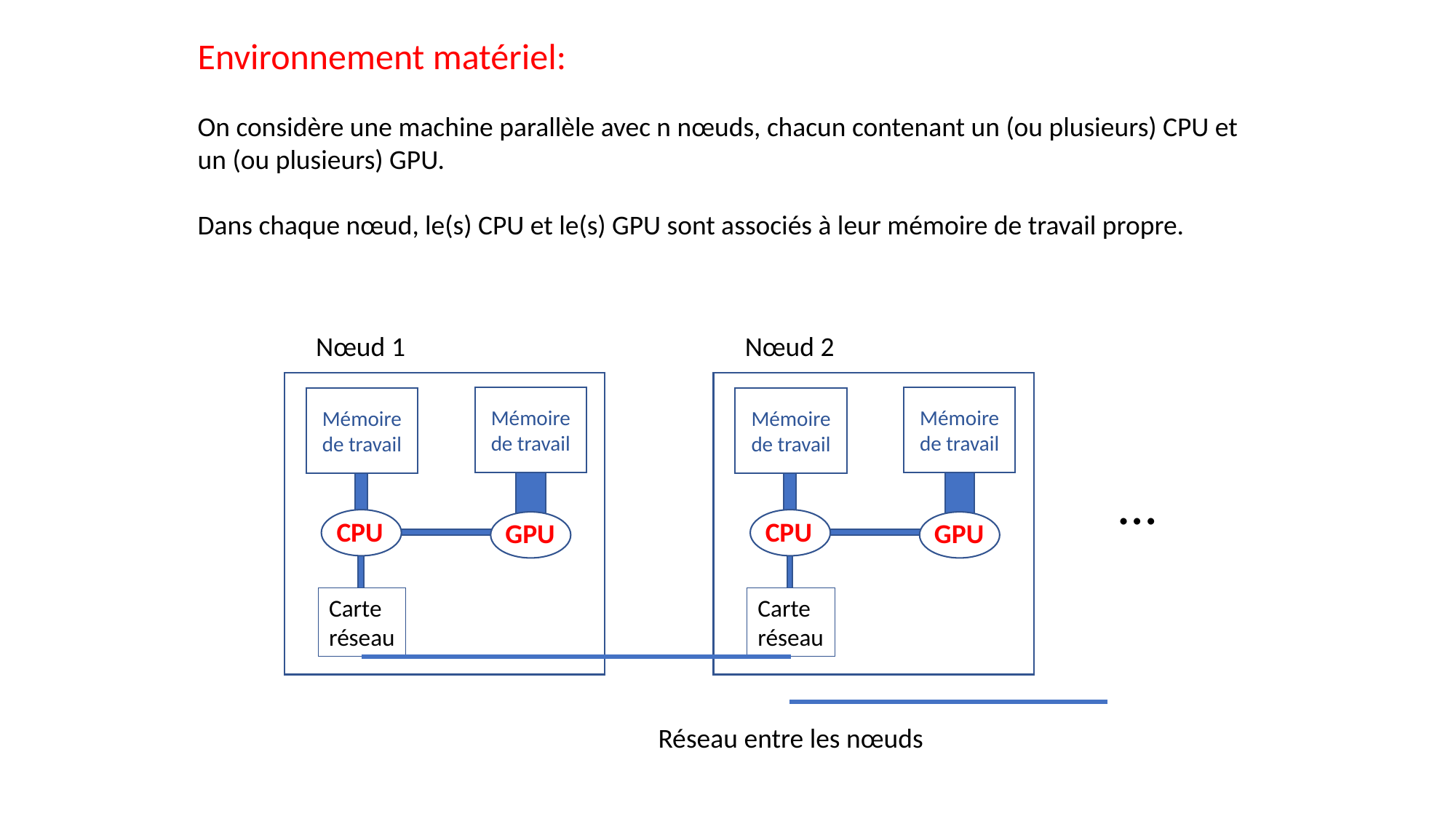

Environnement matériel:

On considère une machine parallèle avec n nœuds, chacun contenant un (ou plusieurs) CPU et un (ou plusieurs) GPU.

Dans chaque nœud, le(s) CPU et le(s) GPU sont associés à leur mémoire de travail propre.
Nœud 1

Mémoire de travail
Mémoire de travail

CPU
GPU

Carte
réseau
Nœud 2

Mémoire de travail
Mémoire de travail

CPU
GPU

Carte
réseau
…
Réseau entre les nœuds